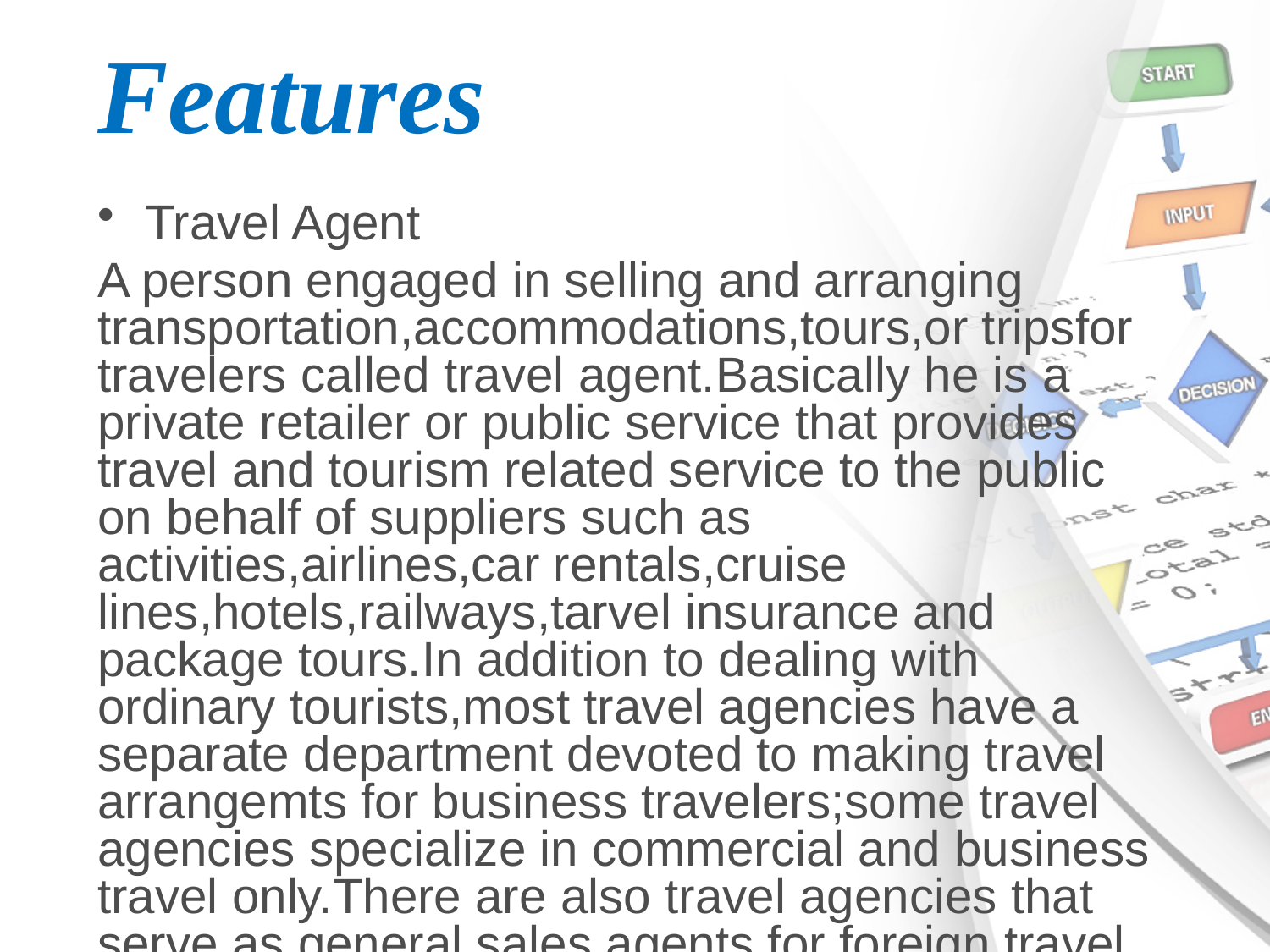

# Features
Travel Agent
A person engaged in selling and arranging transportation,accommodations,tours,or tripsfor travelers called travel agent.Basically he is a private retailer or public service that provides travel and tourism related service to the public on behalf of suppliers such as activities,airlines,car rentals,cruise lines,hotels,railways,tarvel insurance and package tours.In addition to dealing with ordinary tourists,most travel agencies have a separate department devoted to making travel arrangemts for business travelers;some travel agencies specialize in commercial and business travel only.There are also travel agencies that serve as general sales agents for foreign travel companies.